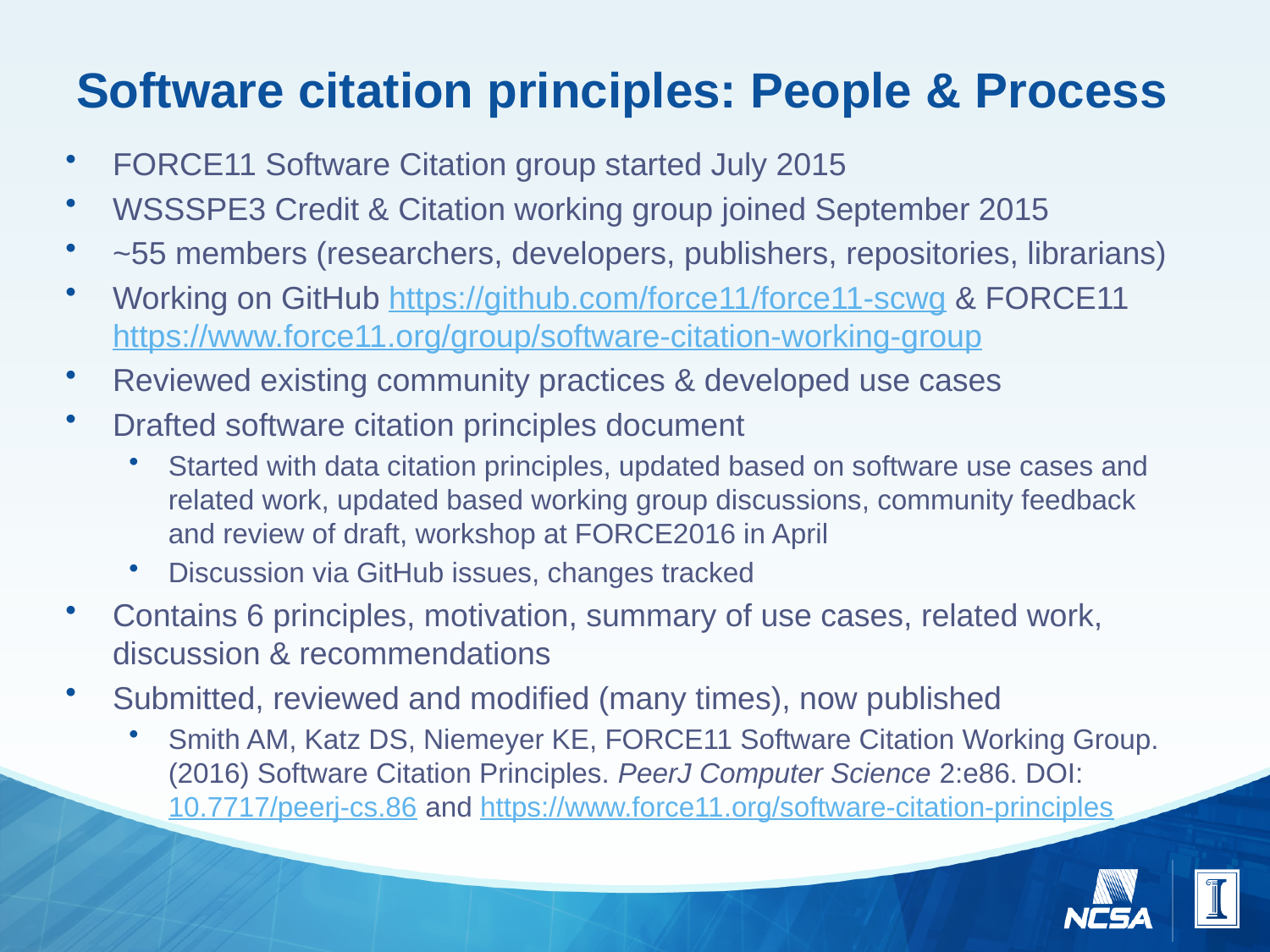

# Software citation principles: People & Process
FORCE11 Software Citation group started July 2015
WSSSPE3 Credit & Citation working group joined September 2015
~55 members (researchers, developers, publishers, repositories, librarians)
Working on GitHub https://github.com/force11/force11-scwg & FORCE11 https://www.force11.org/group/software-citation-working-group
Reviewed existing community practices & developed use cases
Drafted software citation principles document
Started with data citation principles, updated based on software use cases and related work, updated based working group discussions, community feedback and review of draft, workshop at FORCE2016 in April
Discussion via GitHub issues, changes tracked
Contains 6 principles, motivation, summary of use cases, related work, discussion & recommendations
Submitted, reviewed and modified (many times), now published
Smith AM, Katz DS, Niemeyer KE, FORCE11 Software Citation Working Group.(2016) Software Citation Principles. PeerJ Computer Science 2:e86. DOI: 10.7717/peerj-cs.86 and https://www.force11.org/software-citation-principles